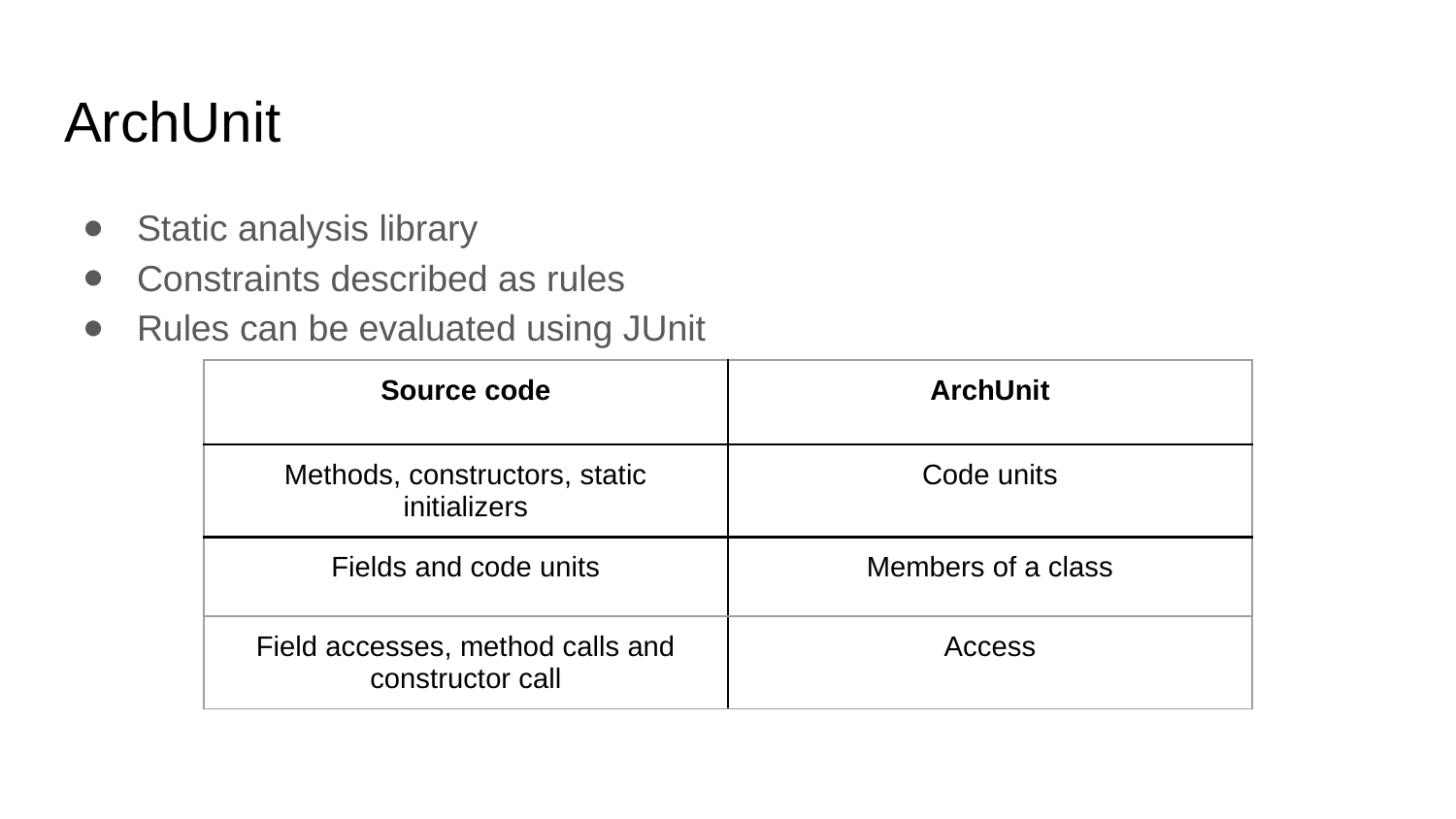

# ArchUnit
Static analysis library
Constraints described as rules
Rules can be evaluated using JUnit

| Source code | ArchUnit |
| --- | --- |
| Methods, constructors, static initializers | Code units |
| Fields and code units | Members of a class |
| Field accesses, method calls and constructor call | Access |